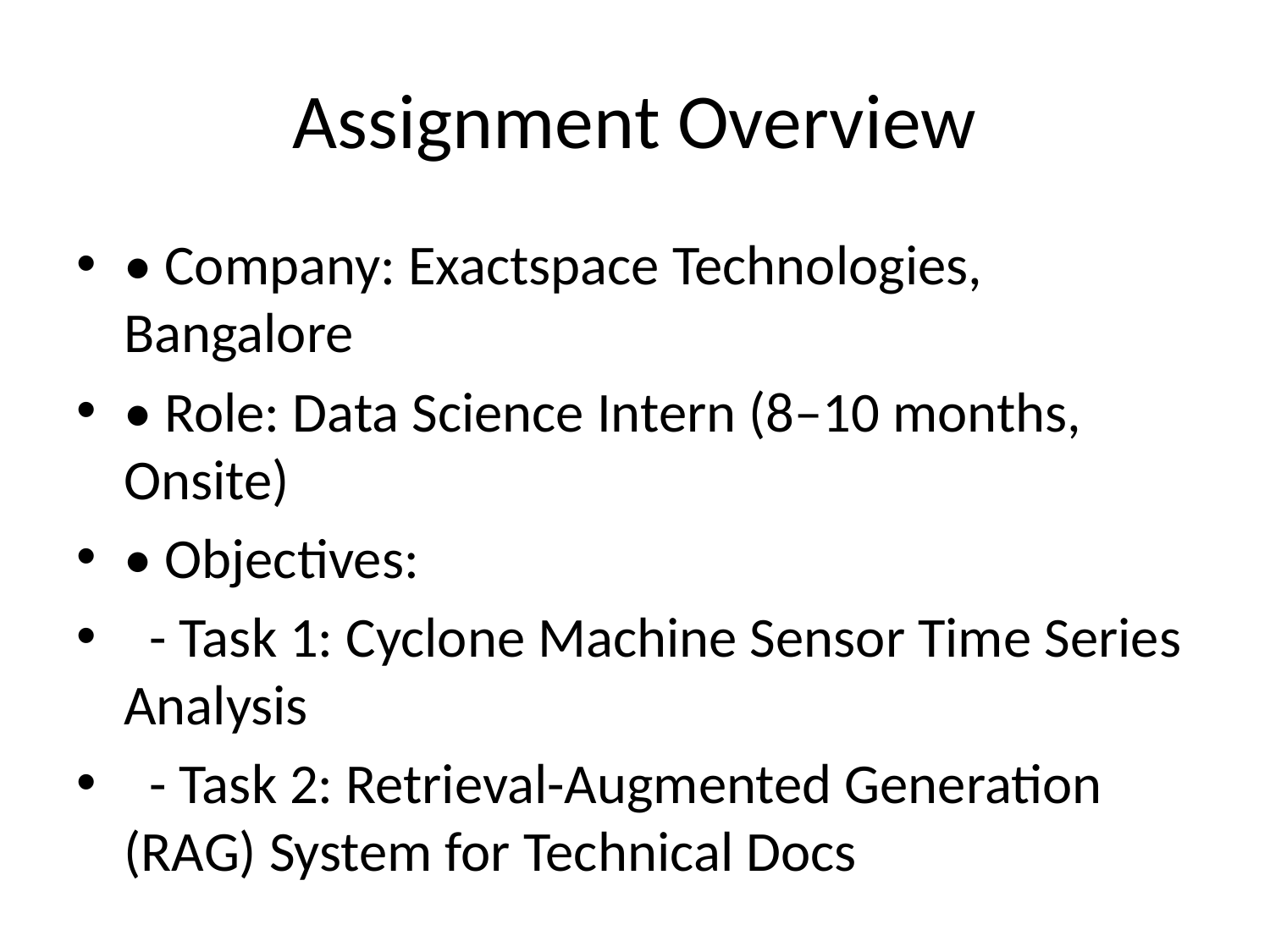

# Assignment Overview
• Company: Exactspace Technologies, Bangalore
• Role: Data Science Intern (8–10 months, Onsite)
• Objectives:
  - Task 1: Cyclone Machine Sensor Time Series Analysis
  - Task 2: Retrieval-Augmented Generation (RAG) System for Technical Docs